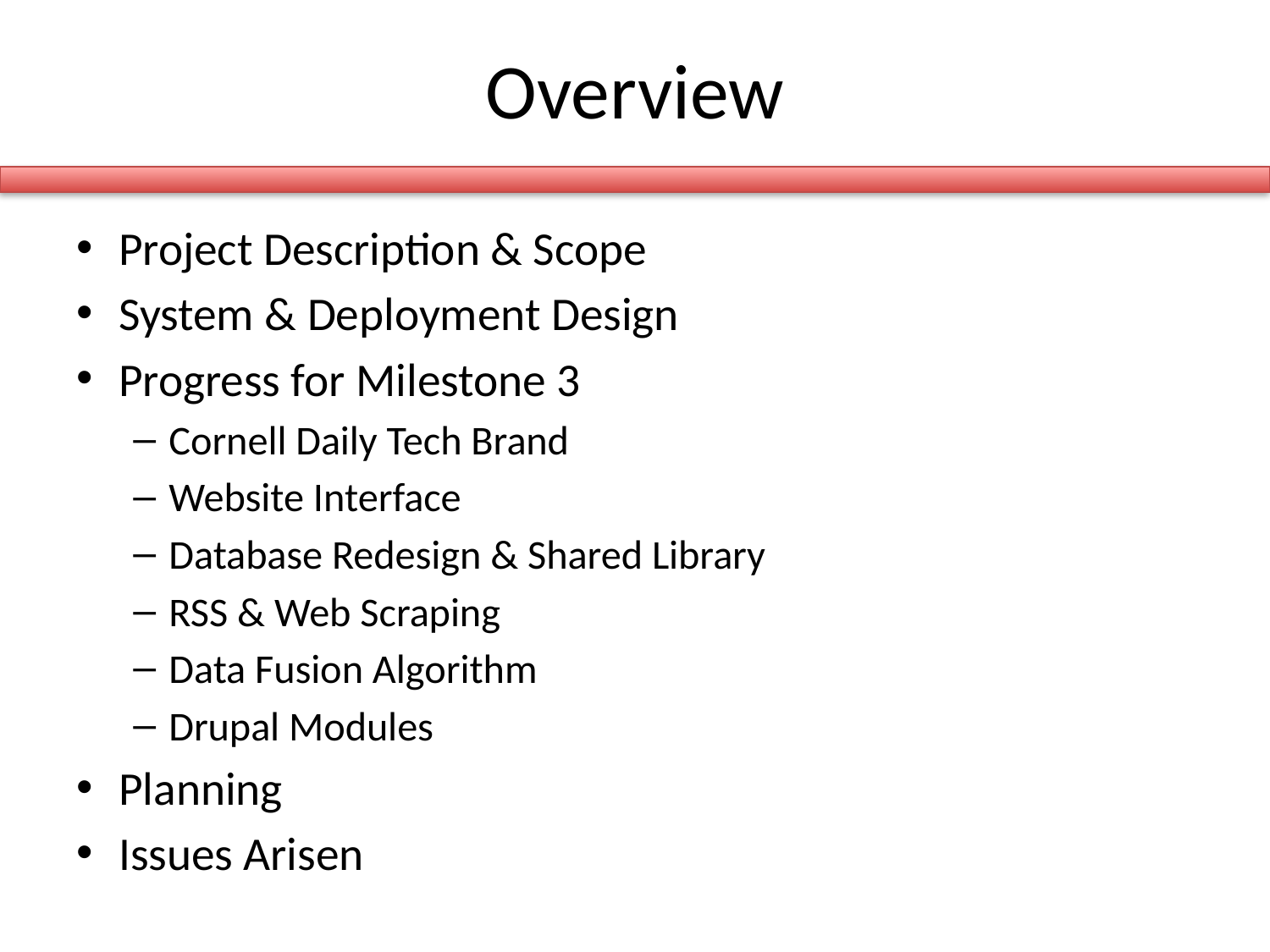

# Overview
Project Description & Scope
System & Deployment Design
Progress for Milestone 3
Cornell Daily Tech Brand
Website Interface
Database Redesign & Shared Library
RSS & Web Scraping
Data Fusion Algorithm
Drupal Modules
Planning
Issues Arisen